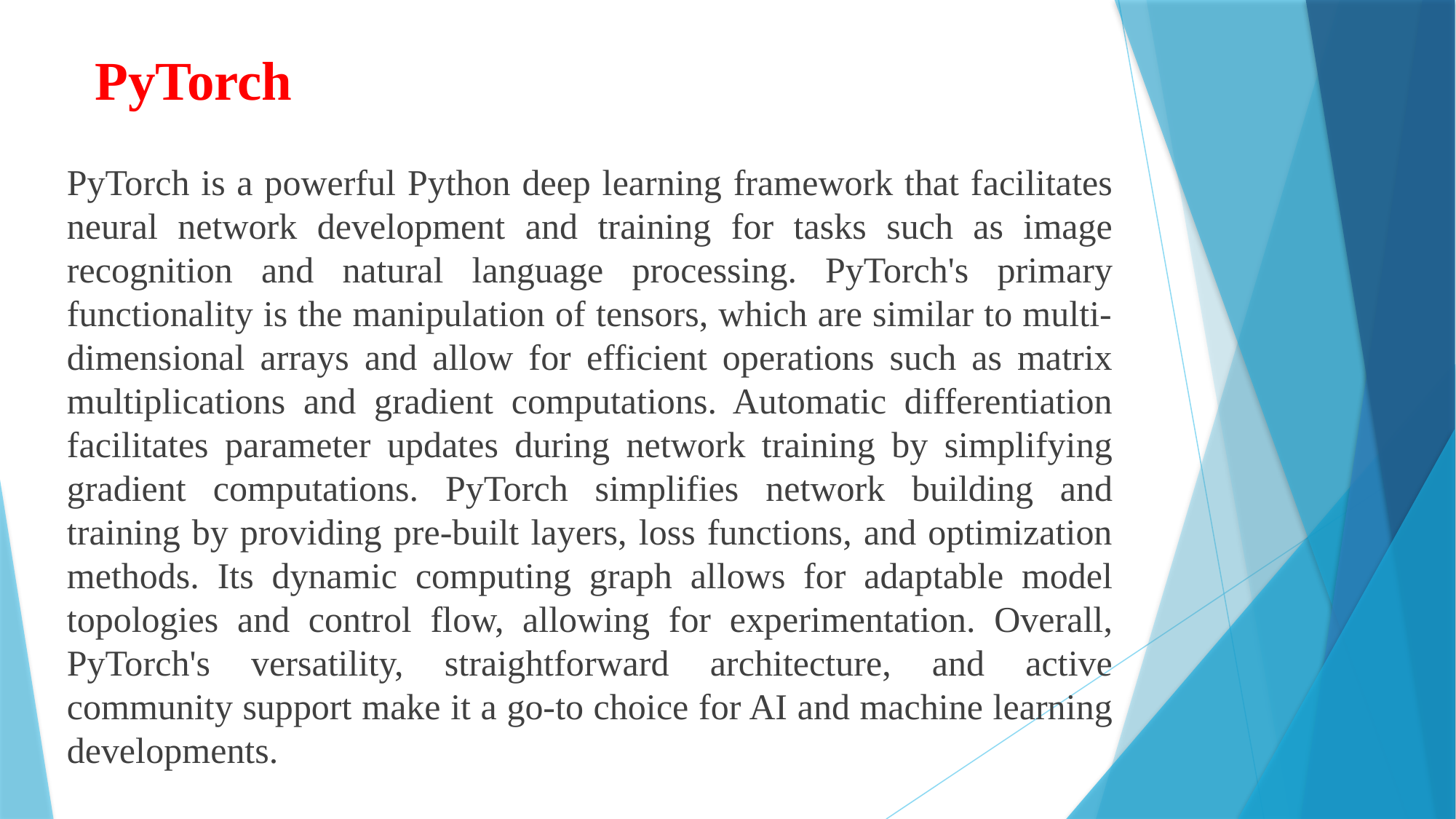

PyTorch
PyTorch is a powerful Python deep learning framework that facilitates neural network development and training for tasks such as image recognition and natural language processing. PyTorch's primary functionality is the manipulation of tensors, which are similar to multi-dimensional arrays and allow for efficient operations such as matrix multiplications and gradient computations. Automatic differentiation facilitates parameter updates during network training by simplifying gradient computations. PyTorch simplifies network building and training by providing pre-built layers, loss functions, and optimization methods. Its dynamic computing graph allows for adaptable model topologies and control flow, allowing for experimentation. Overall, PyTorch's versatility, straightforward architecture, and active community support make it a go-to choice for AI and machine learning developments.